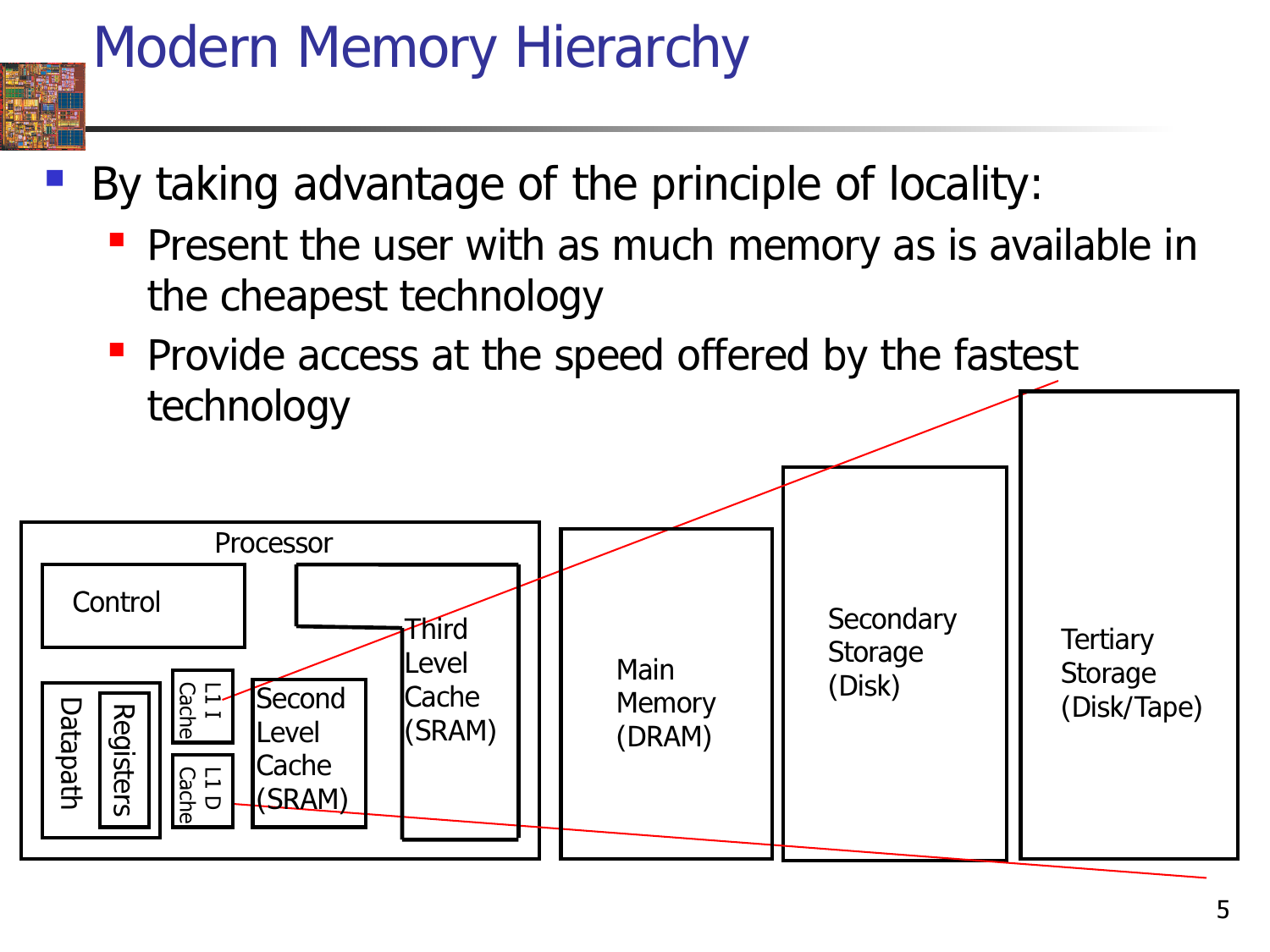

# Modern Memory Hierarchy
By taking advantage of the principle of locality:
Present the user with as much memory as is available in the cheapest technology
Provide access at the speed offered by the fastest technology

Processor

Control
Secondary
Storage
(Disk)
Third
Level
Cache
(SRAM)
Tertiary
Storage
(Disk/Tape)

Main
Memory
(DRAM)

Second
Level
Cache
(SRAM)

L1 I
Cache

Datapath
Registers

L1 D
Cache

5